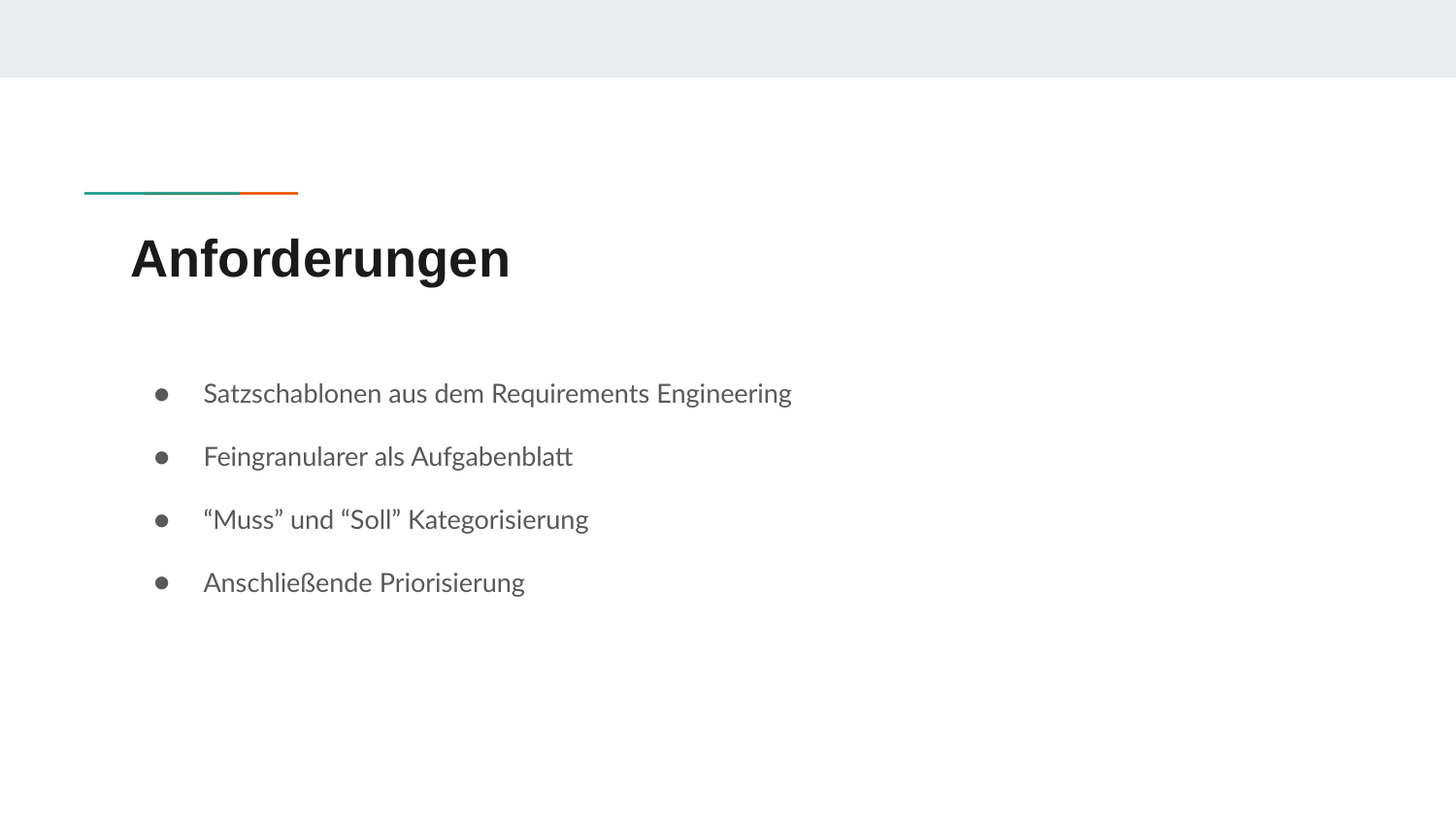

# Anforderungen
Satzschablonen aus dem Requirements Engineering
Feingranularer als Aufgabenblatt
“Muss” und “Soll” Kategorisierung
Anschließende Priorisierung